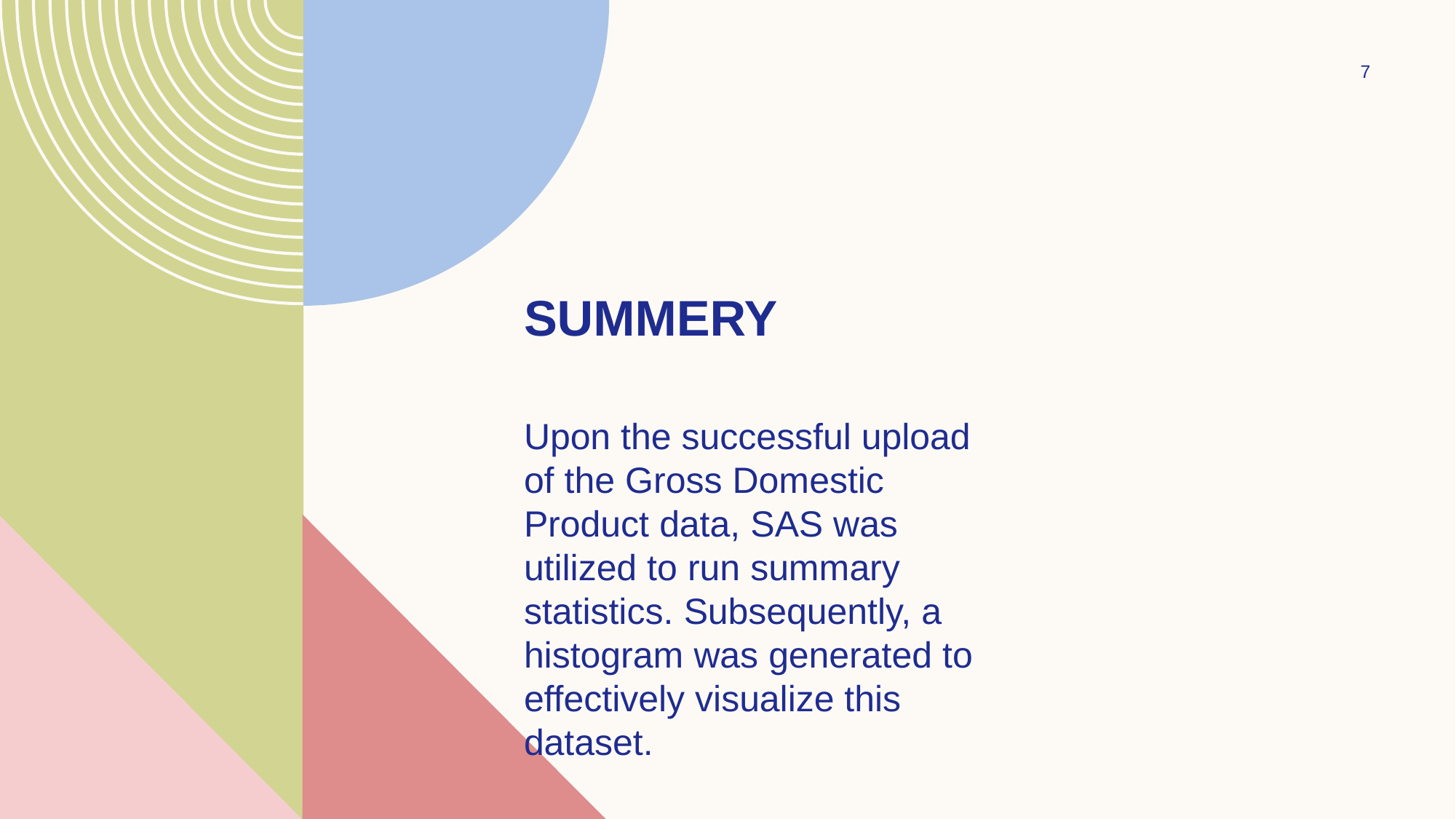

7
# Summery
Upon the successful upload of the Gross Domestic Product data, SAS was utilized to run summary statistics. Subsequently, a histogram was generated to effectively visualize this dataset.